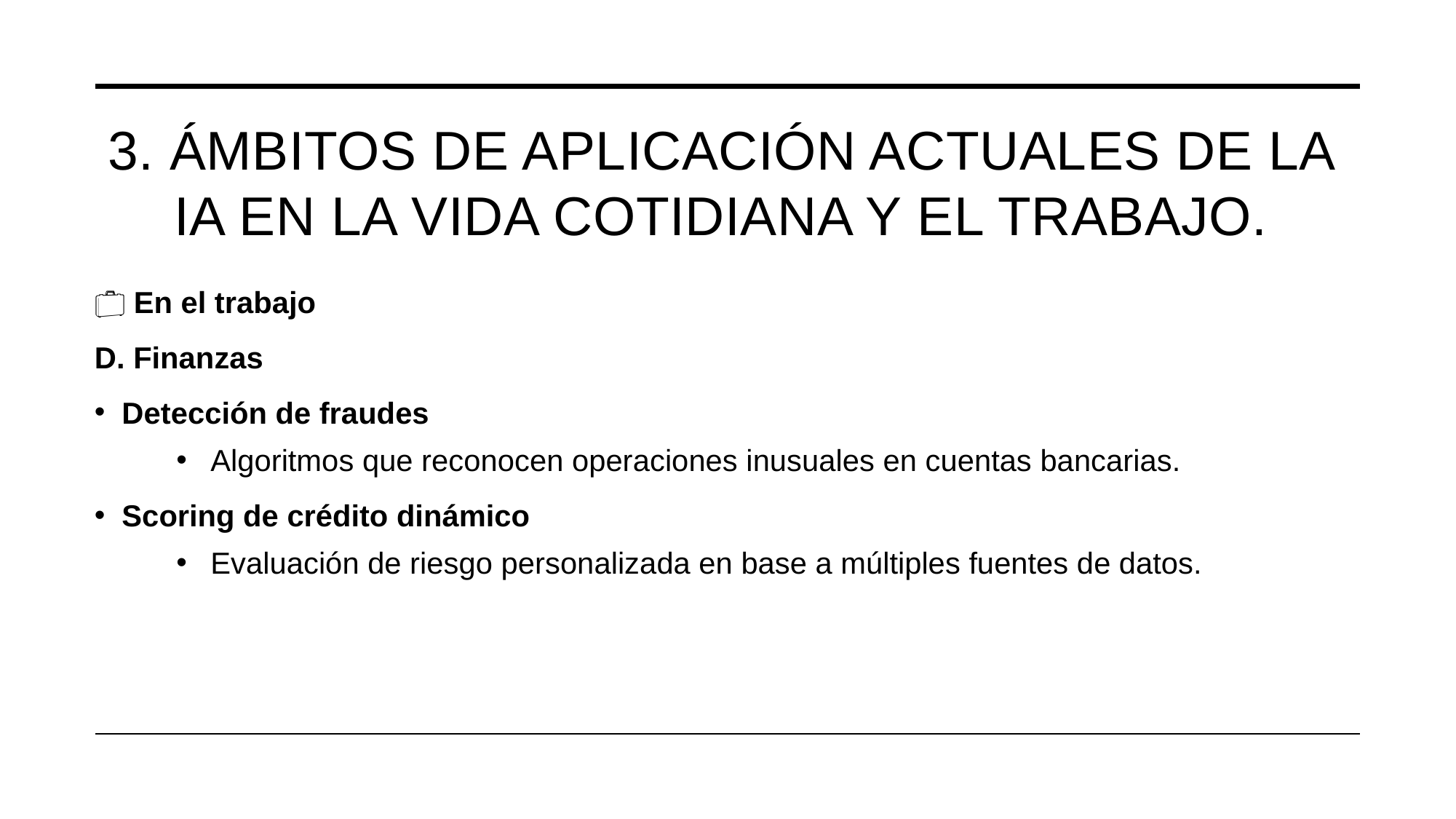

# 3. Ámbitos de aplicación actuales de la IA en la vida cotidiana y el trabajo.
💼 En el trabajo
D. Finanzas
Detección de fraudes
Algoritmos que reconocen operaciones inusuales en cuentas bancarias.
Scoring de crédito dinámico
Evaluación de riesgo personalizada en base a múltiples fuentes de datos.